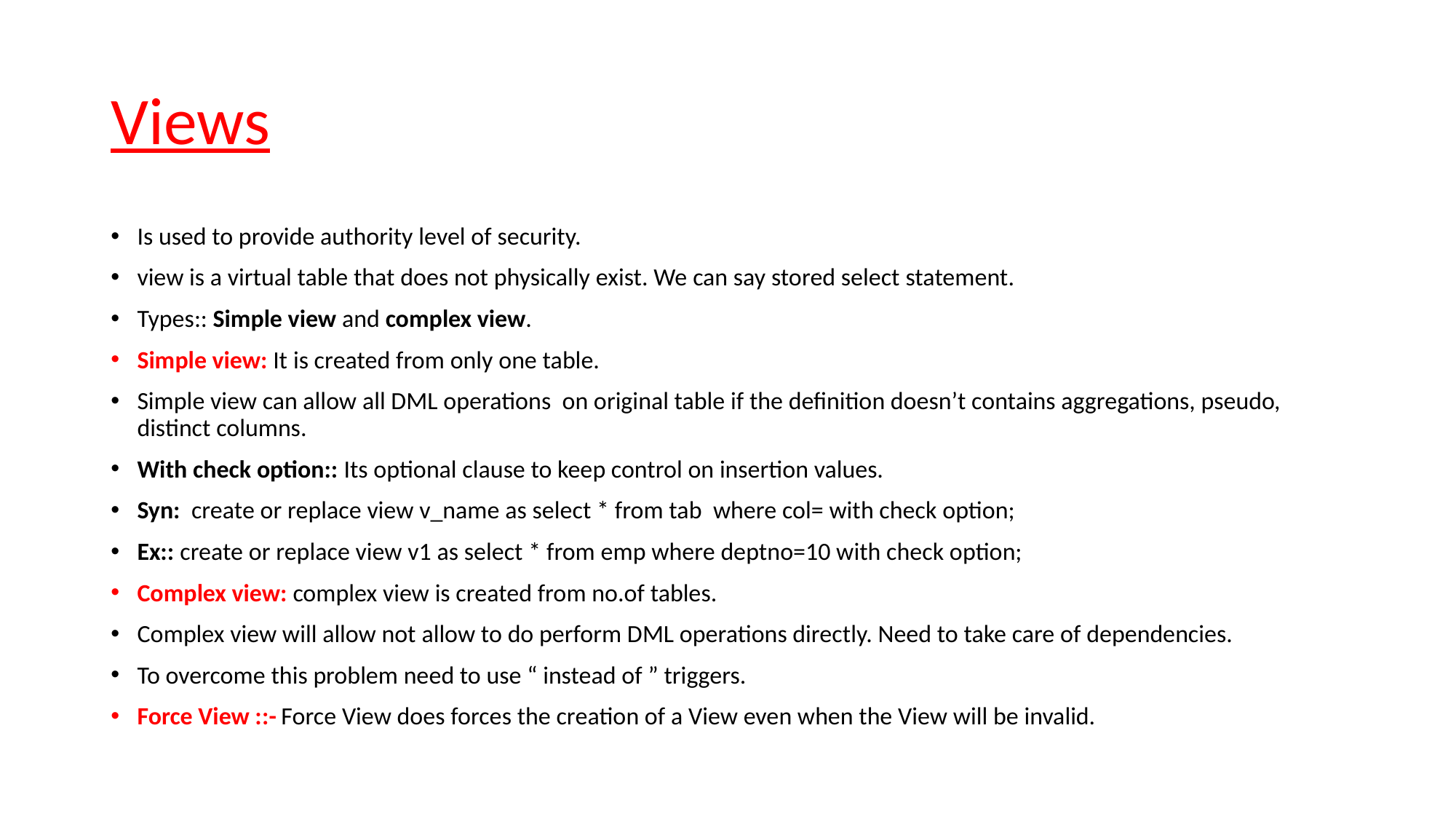

# Views
Is used to provide authority level of security.
view is a virtual table that does not physically exist. We can say stored select statement.
Types:: Simple view and complex view.
Simple view: It is created from only one table.
Simple view can allow all DML operations  on original table if the definition doesn’t contains aggregations, pseudo, distinct columns.
With check option:: Its optional clause to keep control on insertion values.
Syn:  create or replace view v_name as select * from tab  where col= with check option;
Ex:: create or replace view v1 as select * from emp where deptno=10 with check option;
Complex view: complex view is created from no.of tables.
Complex view will allow not allow to do perform DML operations directly. Need to take care of dependencies.
To overcome this problem need to use “ instead of ” triggers.
Force View ::- Force View does forces the creation of a View even when the View will be invalid.